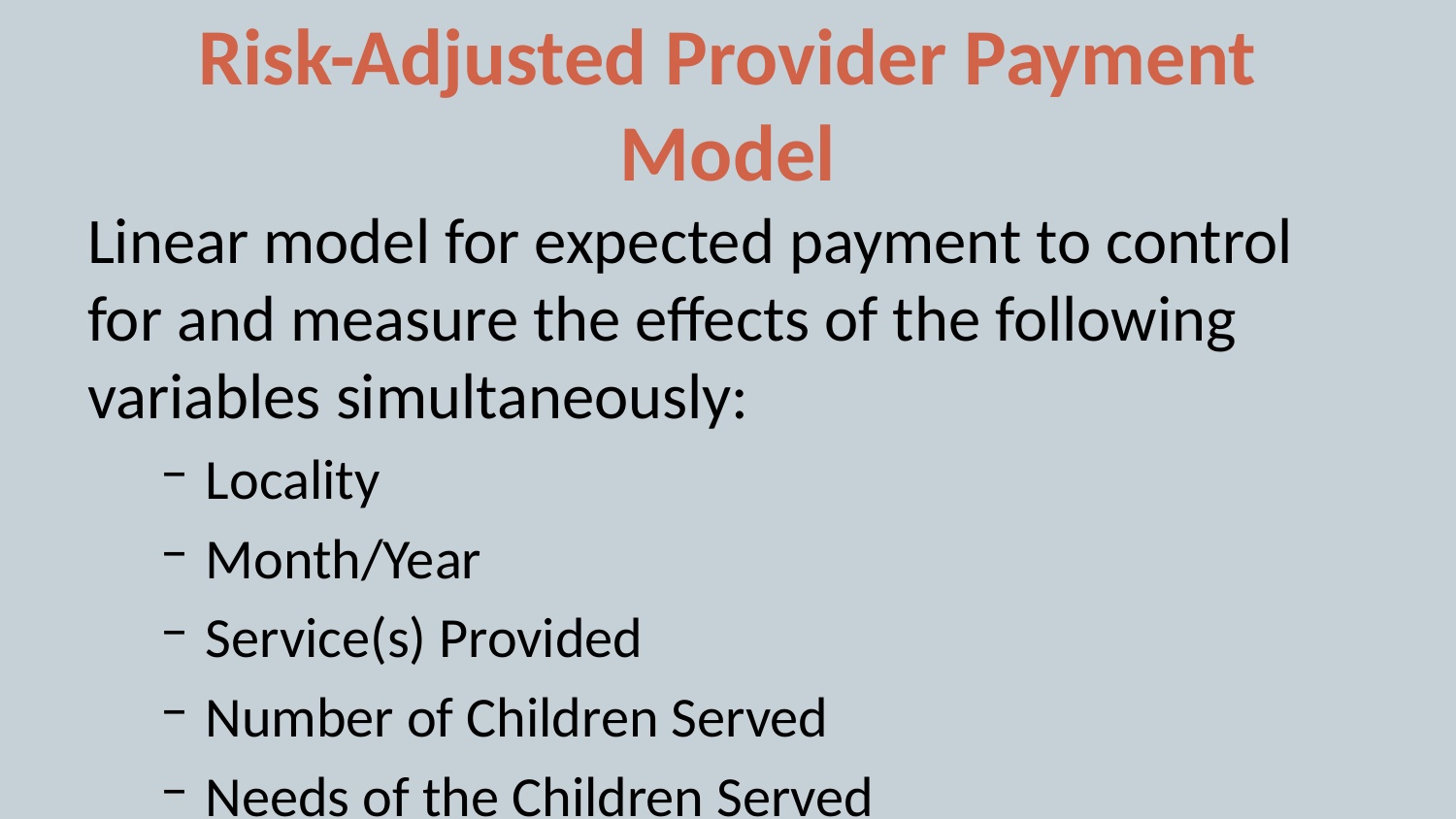

# Risk-Adjusted Provider Payment Model
Linear model for expected payment to control for and measure the effects of the following variables simultaneously:
Locality
Month/Year
Service(s) Provided
Number of Children Served
Needs of the Children Served